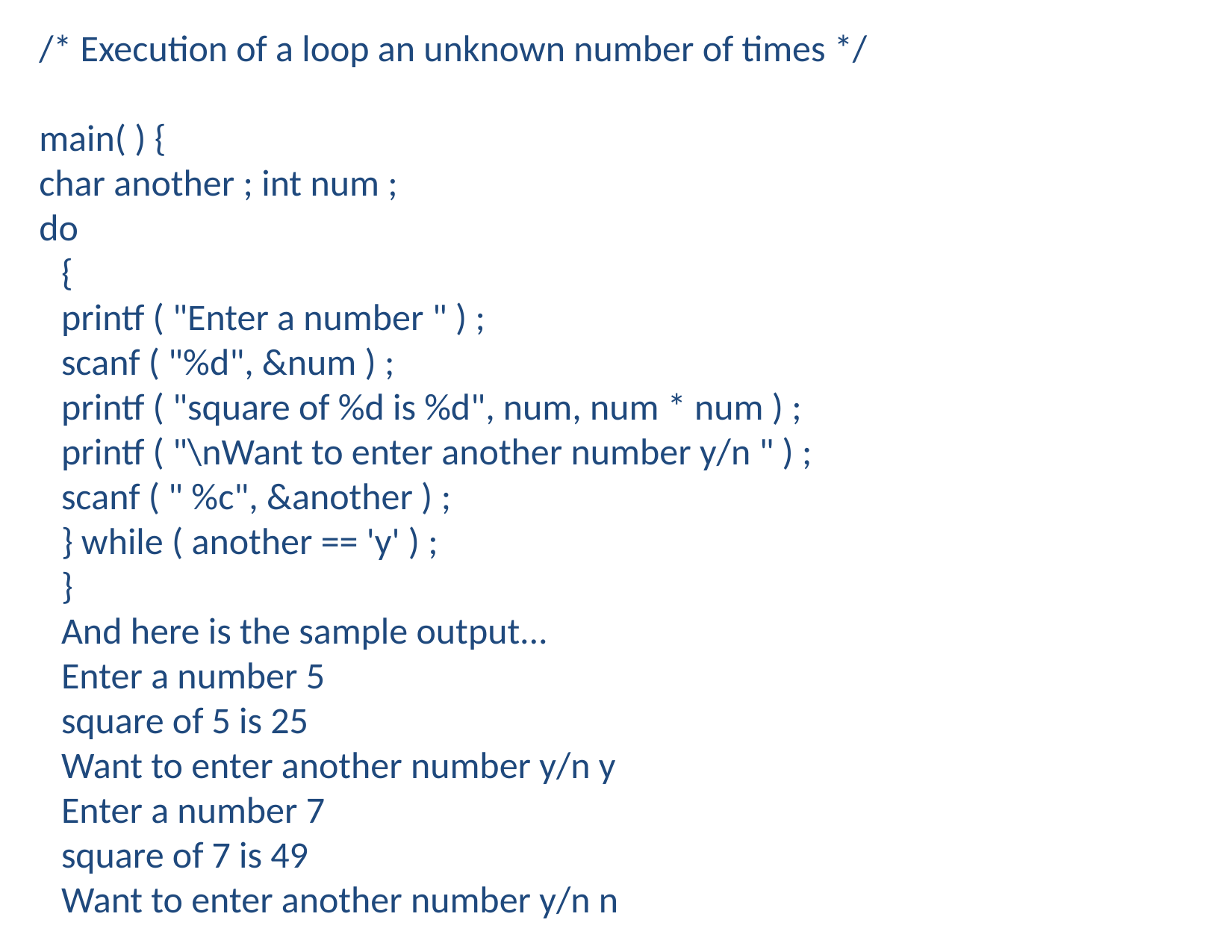

/* Execution of a loop an unknown number of times */

main( ) {
char another ; int num ;
do
{
printf ( "Enter a number " ) ;
scanf ( "%d", &num ) ;
printf ( "square of %d is %d", num, num * num ) ;
printf ( "\nWant to enter another number y/n " ) ;
scanf ( " %c", &another ) ;
} while ( another == 'y' ) ;
}
And here is the sample output...
Enter a number 5
square of 5 is 25
Want to enter another number y/n y
Enter a number 7
square of 7 is 49
Want to enter another number y/n n